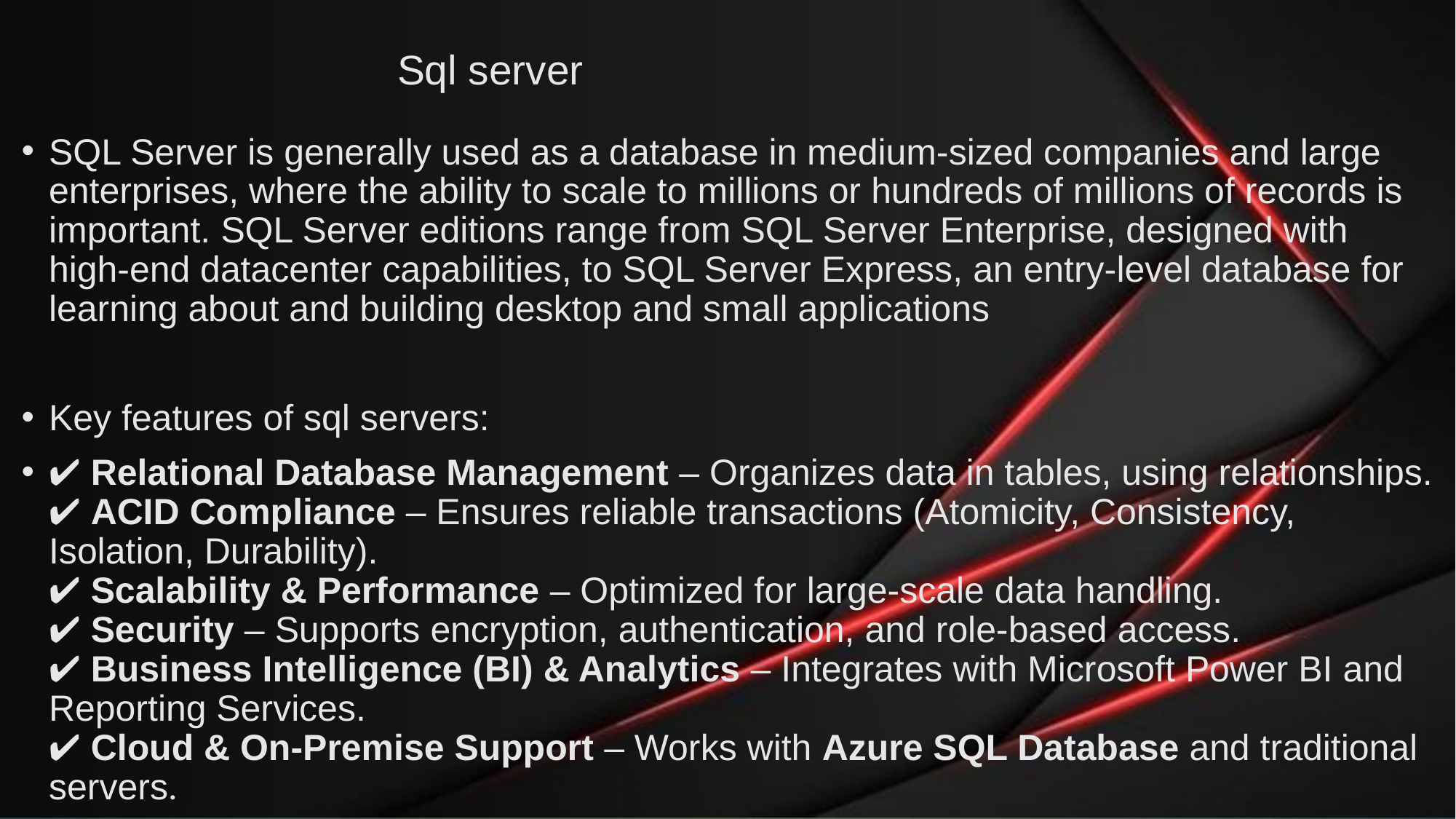

# Sql server
SQL Server is generally used as a database in medium-sized companies and large enterprises, where the ability to scale to millions or hundreds of millions of records is important. SQL Server editions range from SQL Server Enterprise, designed with high-end datacenter capabilities, to SQL Server Express, an entry-level database for learning about and building desktop and small applications

Key features of sql servers:
✔ Relational Database Management – Organizes data in tables, using relationships.
✔ ACID Compliance – Ensures reliable transactions (Atomicity, Consistency, Isolation, Durability).
✔ Scalability & Performance – Optimized for large-scale data handling.
✔ Security – Supports encryption, authentication, and role-based access.
✔ Business Intelligence (BI) & Analytics – Integrates with Microsoft Power BI and Reporting Services.
✔ Cloud & On-Premise Support – Works with Azure SQL Database and traditional servers.